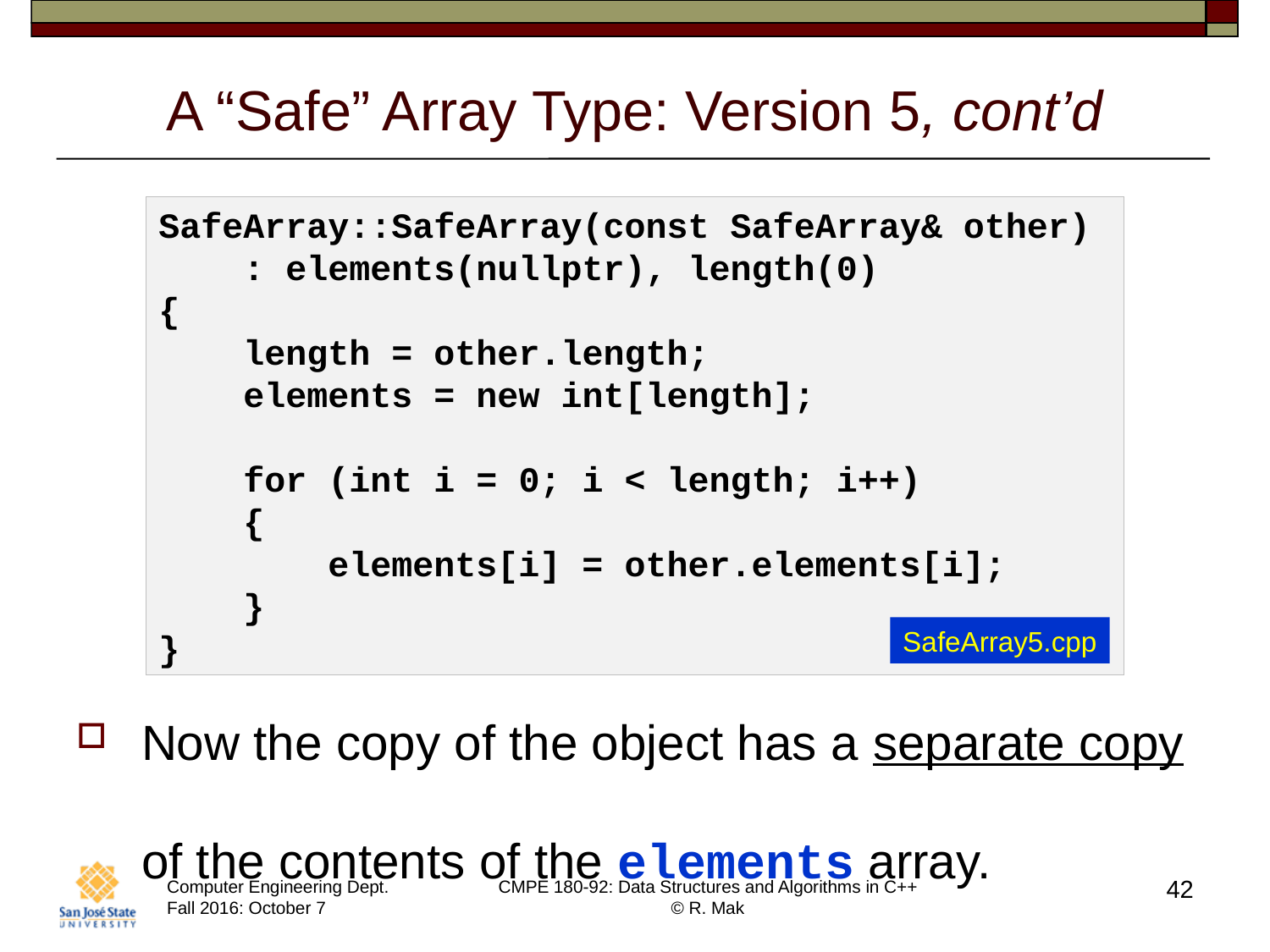

# A “Safe” Array Type: Version 5, cont’d
SafeArray::SafeArray(const SafeArray& other)
    : elements(nullptr), length(0)
{
    length = other.length;
    elements = new int[length];

    for (int i = 0; i < length; i++)
    {
        elements[i] = other.elements[i];
    }
}
SafeArray5.cpp
Now the copy of the object has a separate copy
of the contents of the elements array.
42